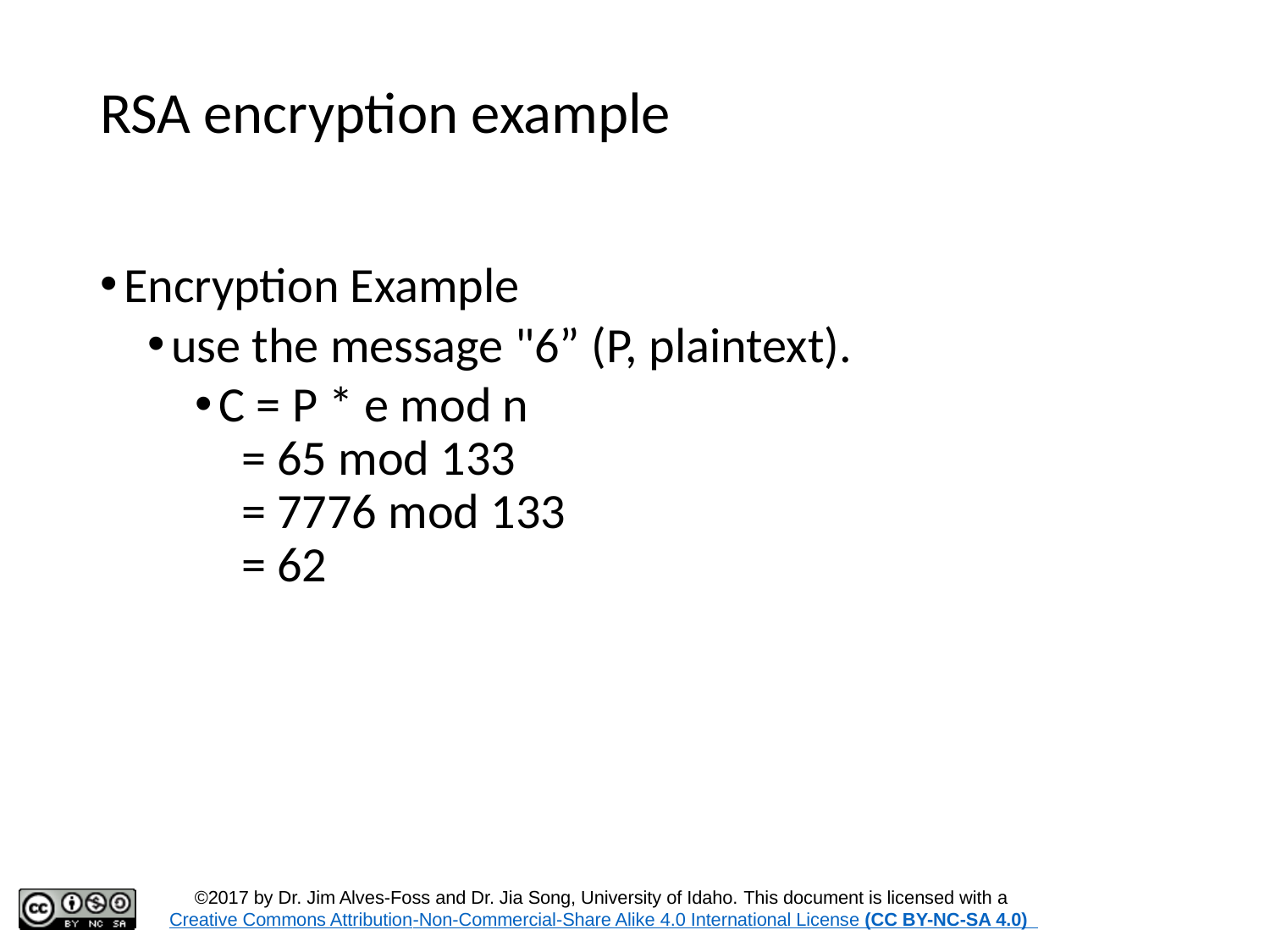

# RSA encryption example
Encryption Example
use the message "6” (P, plaintext).
C = P * e mod n
  = 65 mod 133
  = 7776 mod 133
  = 62